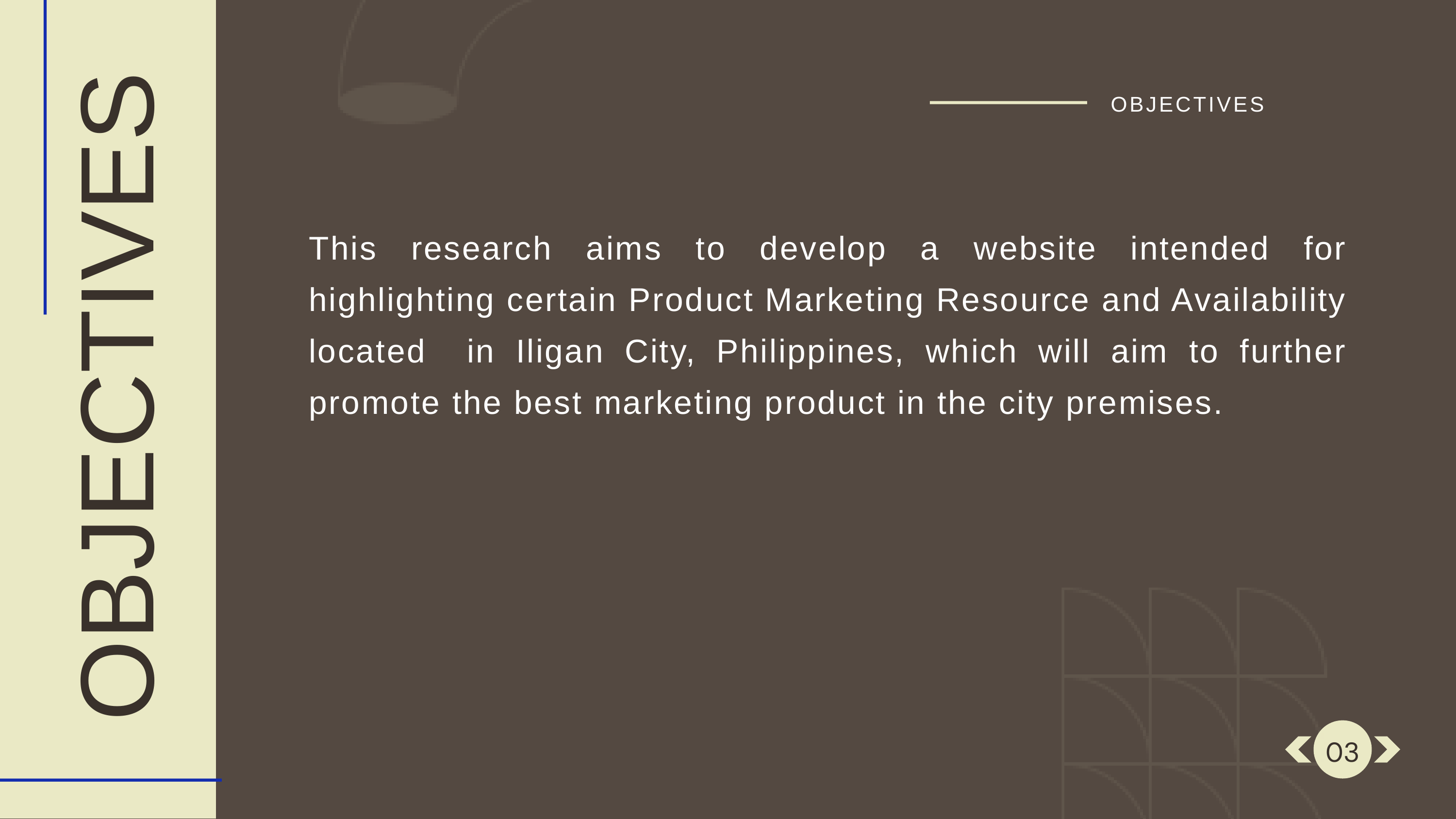

OBJECTIVES

This research aims to develop a website intended for highlighting certain Product Marketing Resource and Availability located  in Iligan City, Philippines, which will aim to further promote the best marketing product in the city premises.
OBJECTIVES

03